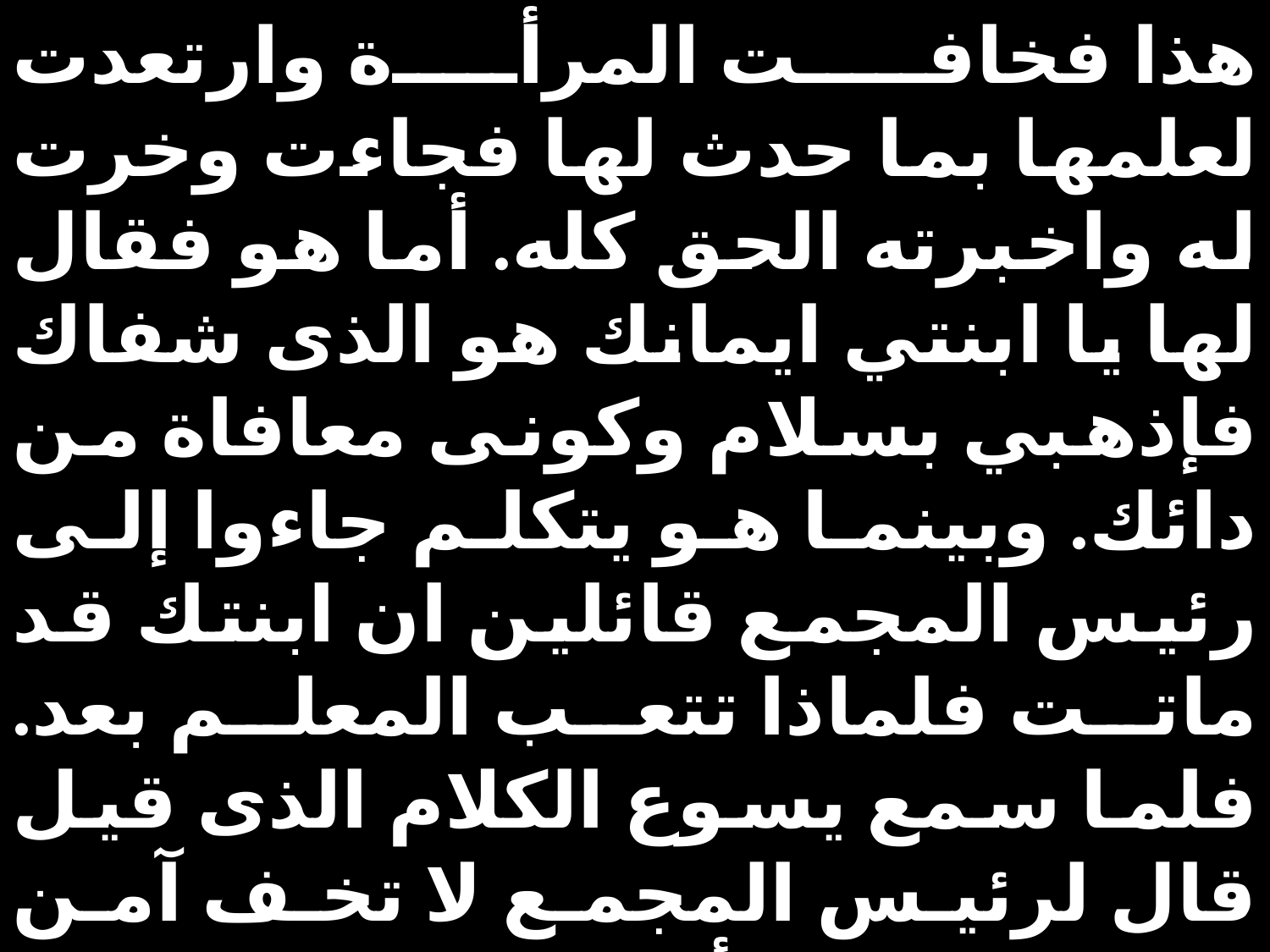

هذا فخافت المرأة وارتعدت لعلمها بما حدث لها فجاءت وخرت له واخبرته الحق كله. أما هو فقال لها يا ابنتي ايمانك هو الذى شفاك فإذهبي بسلام وكونى معافاة من دائك. وبينما هو يتكلم جاءوا إلى رئيس المجمع قائلين ان ابنتك قد ماتت فلماذا تتعب المعلم بعد. فلما سمع يسوع الكلام الذى قيل قال لرئيس المجمع لا تخف آمن فقط ولم يدع أحد يتبعه إلا بطرس ويعقوب ويوحنا أخا يعقوب فجاءوا الى بيت رئيس المجمع ورأوهم مضطربين يبكون ويولولون كثيرًا. فدخل وقال لهم لماذا تضطربون